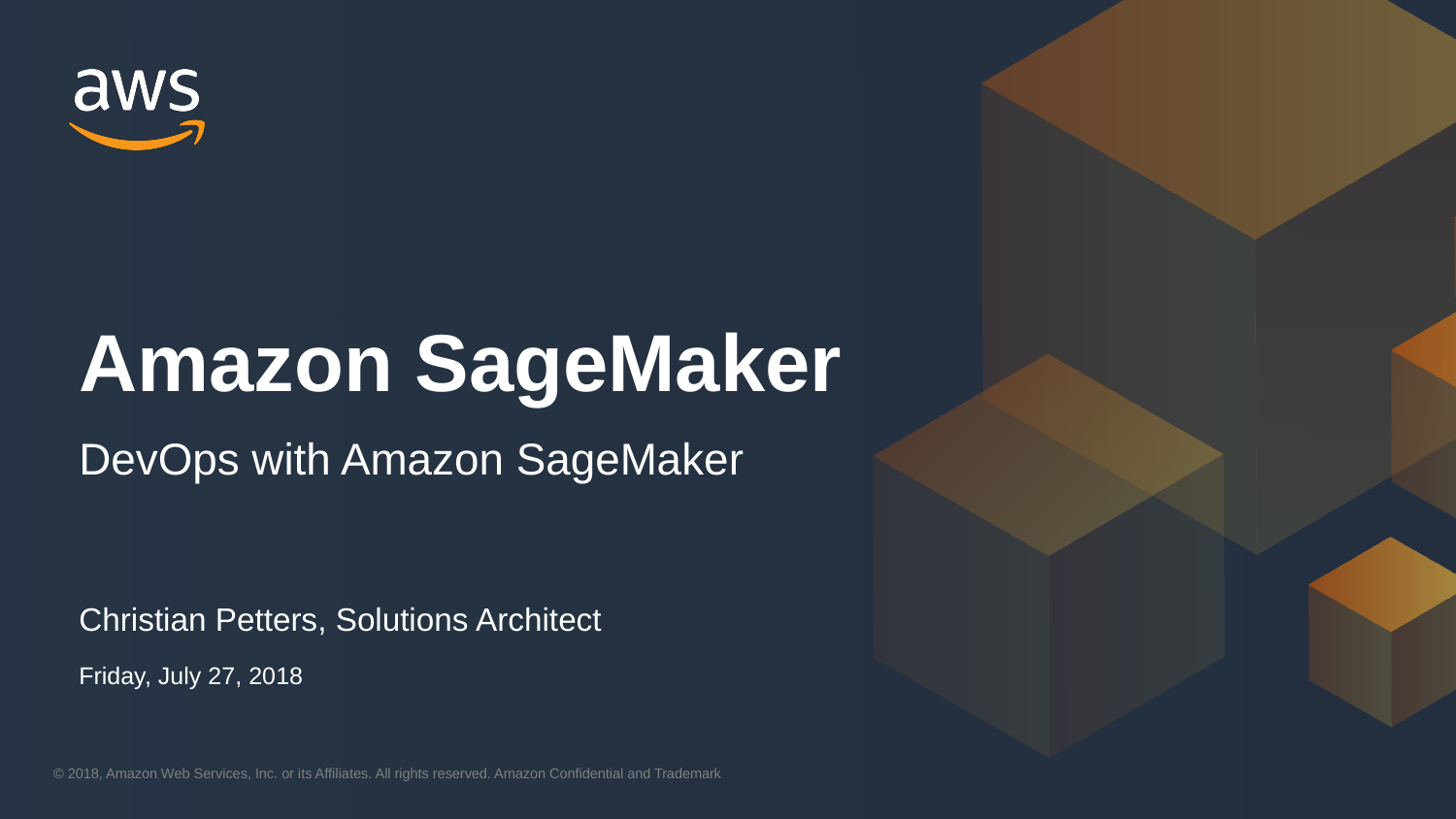

Amazon SageMaker
DevOps with Amazon SageMaker
Christian Petters, Solutions Architect
Friday, July 27, 2018